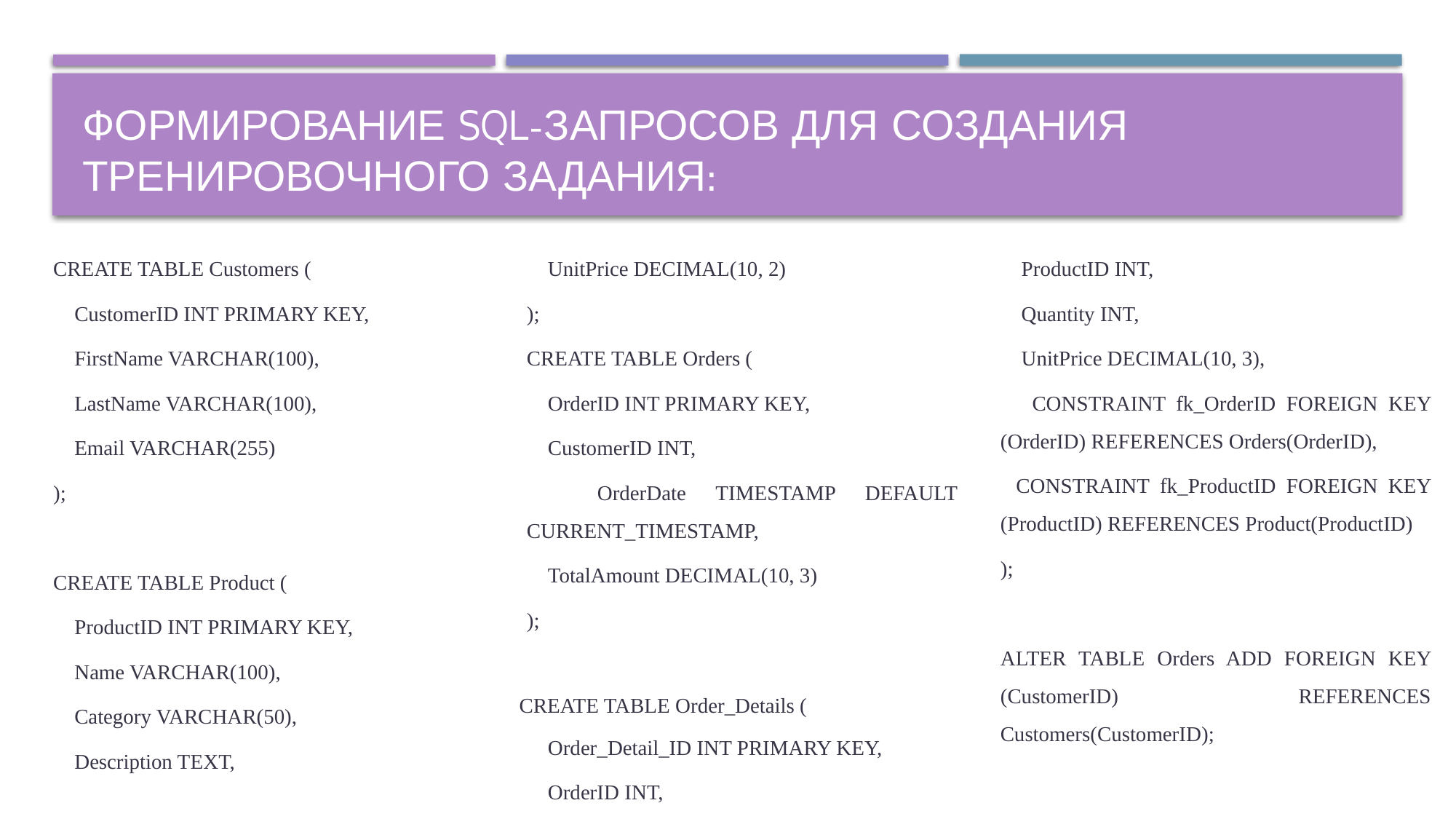

# Формирование SQL-запросов для создания тренировочного задания:
CREATE TABLE Customers (
    CustomerID INT PRIMARY KEY,
    FirstName VARCHAR(100),
    LastName VARCHAR(100),
    Email VARCHAR(255)
);

CREATE TABLE Product (
    ProductID INT PRIMARY KEY,
    Name VARCHAR(100),
    Category VARCHAR(50),
    Description TEXT,
    UnitPrice DECIMAL(10, 2)
);
CREATE TABLE Orders (
    OrderID INT PRIMARY KEY,
    CustomerID INT,
    OrderDate TIMESTAMP DEFAULT CURRENT_TIMESTAMP,
    TotalAmount DECIMAL(10, 3)
);

CREATE TABLE Order_Details (
    Order_Detail_ID INT PRIMARY KEY,
    OrderID INT,
    ProductID INT,
    Quantity INT,
    UnitPrice DECIMAL(10, 3),
    CONSTRAINT fk_OrderID FOREIGN KEY (OrderID) REFERENCES Orders(OrderID),
  CONSTRAINT fk_ProductID FOREIGN KEY (ProductID) REFERENCES Product(ProductID)
);

ALTER TABLE Orders ADD FOREIGN KEY (CustomerID) REFERENCES Customers(CustomerID);